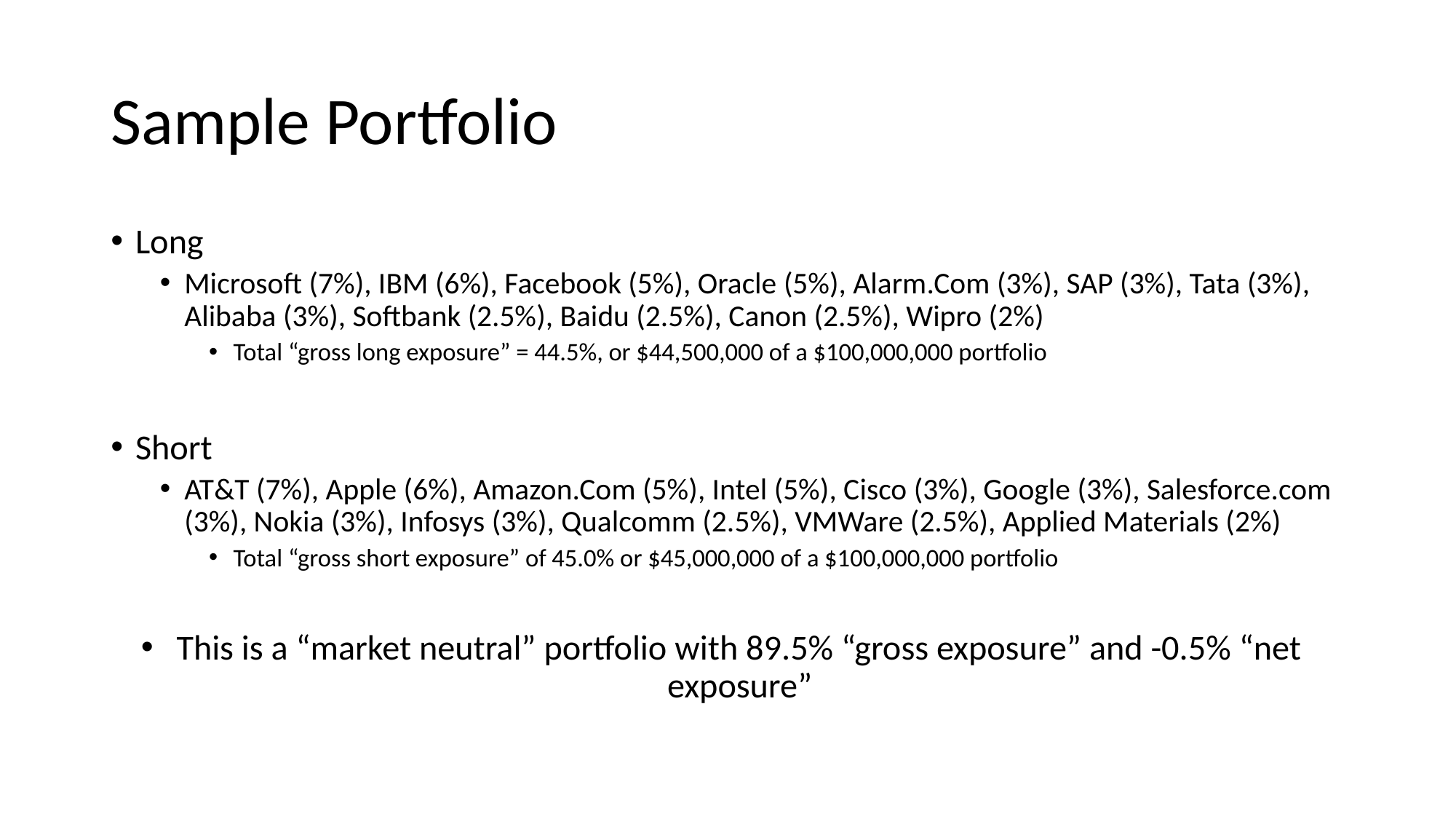

# Sample Portfolio
Long
Microsoft (7%), IBM (6%), Facebook (5%), Oracle (5%), Alarm.Com (3%), SAP (3%), Tata (3%), Alibaba (3%), Softbank (2.5%), Baidu (2.5%), Canon (2.5%), Wipro (2%)
Total “gross long exposure” = 44.5%, or $44,500,000 of a $100,000,000 portfolio

Short
AT&T (7%), Apple (6%), Amazon.Com (5%), Intel (5%), Cisco (3%), Google (3%), Salesforce.com (3%), Nokia (3%), Infosys (3%), Qualcomm (2.5%), VMWare (2.5%), Applied Materials (2%)
Total “gross short exposure” of 45.0% or $45,000,000 of a $100,000,000 portfolio

This is a “market neutral” portfolio with 89.5% “gross exposure” and -0.5% “net exposure”